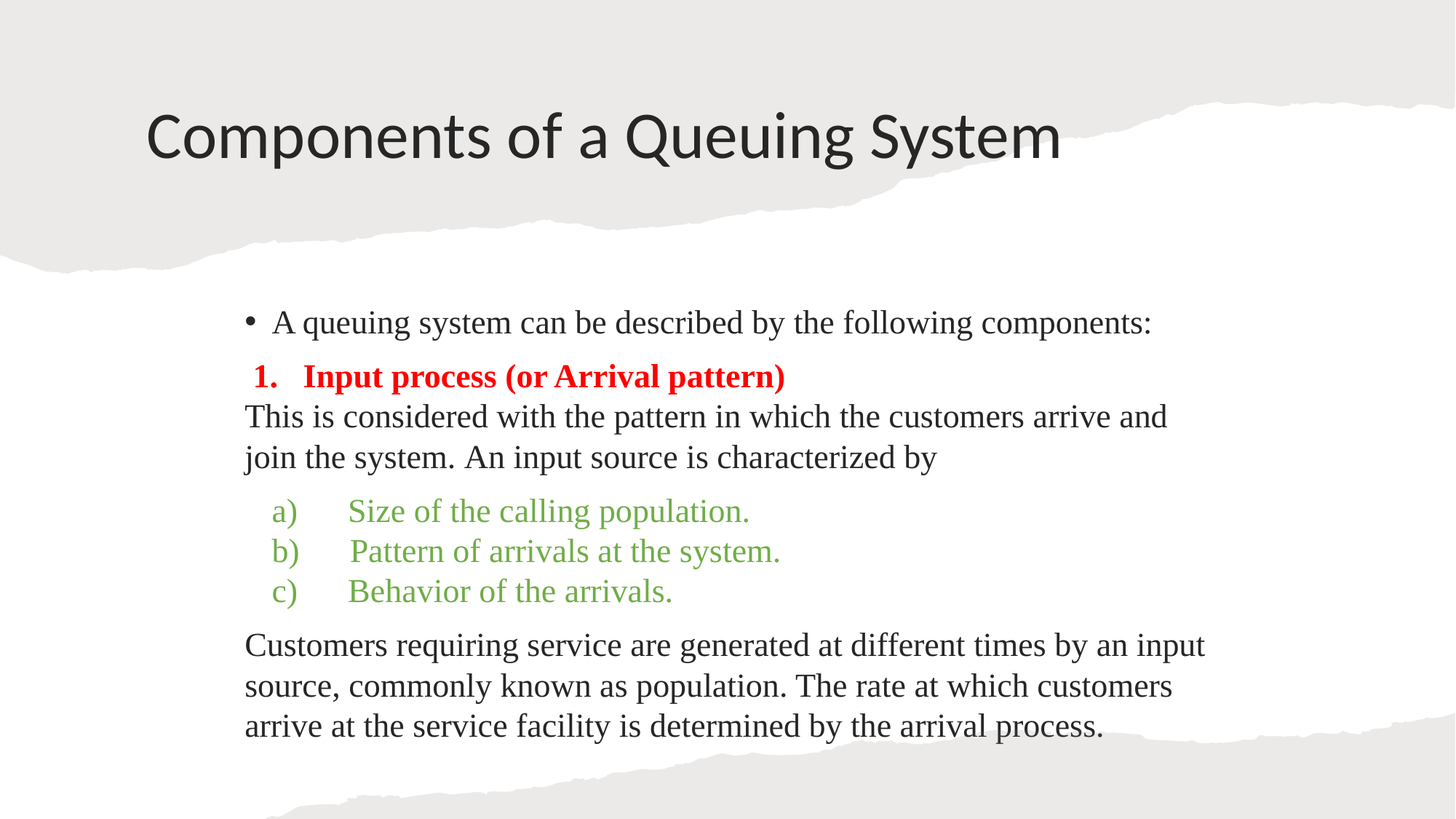

# Components of a Queuing System
A queuing system can be described by the following components:
 1.   Input process (or Arrival pattern)
This is considered with the pattern in which the customers arrive and join the system. An input source is characterized by
a)      Size of the calling population.
b)      Pattern of arrivals at the system.
c)      Behavior of the arrivals.
Customers requiring service are generated at different times by an input source, commonly known as population. The rate at which customers arrive at the service facility is determined by the arrival process.